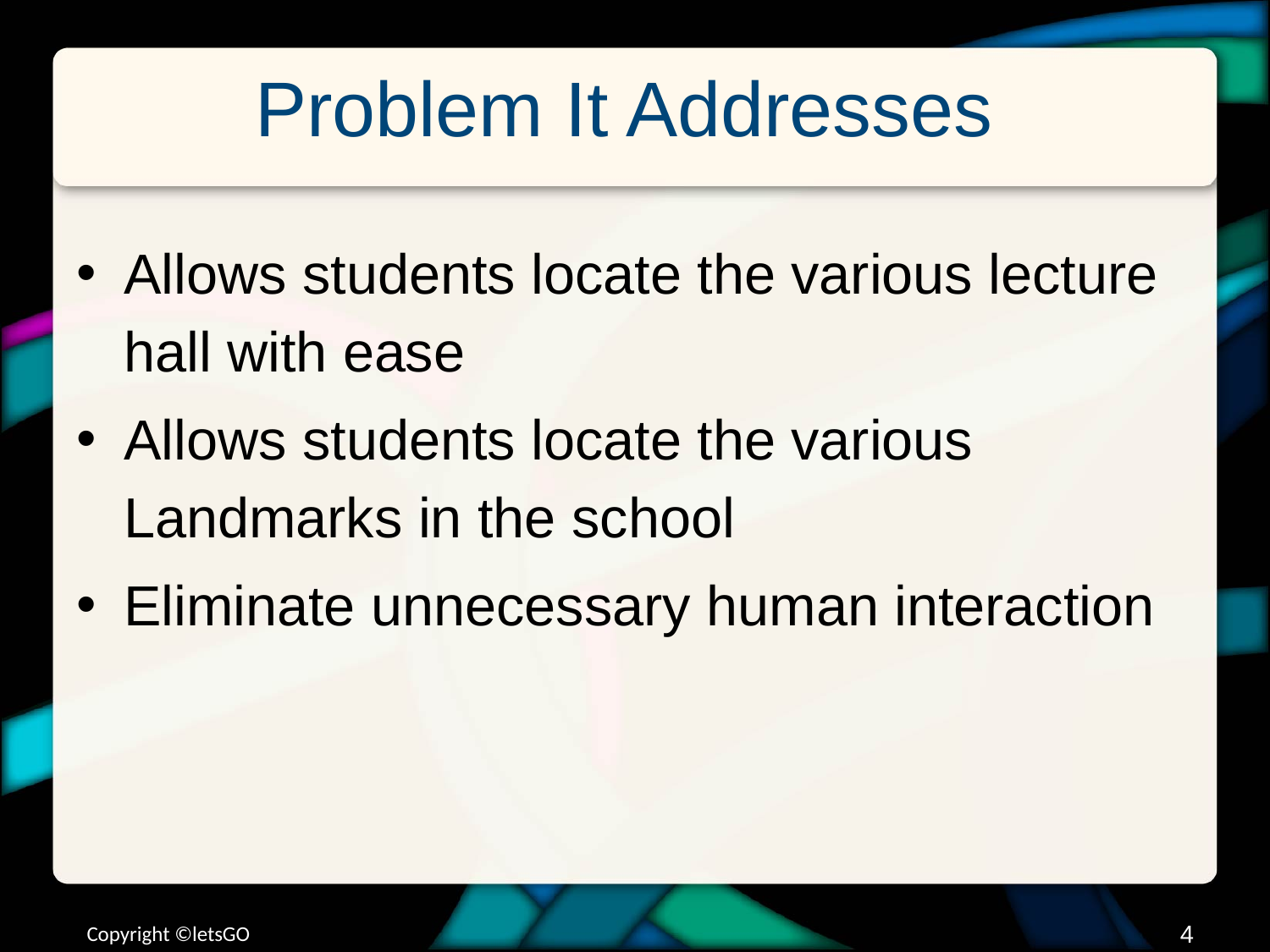

# Problem It Addresses
Allows students locate the various lecture hall with ease
Allows students locate the various Landmarks in the school
Eliminate unnecessary human interaction

Copyright ©letsGO
4